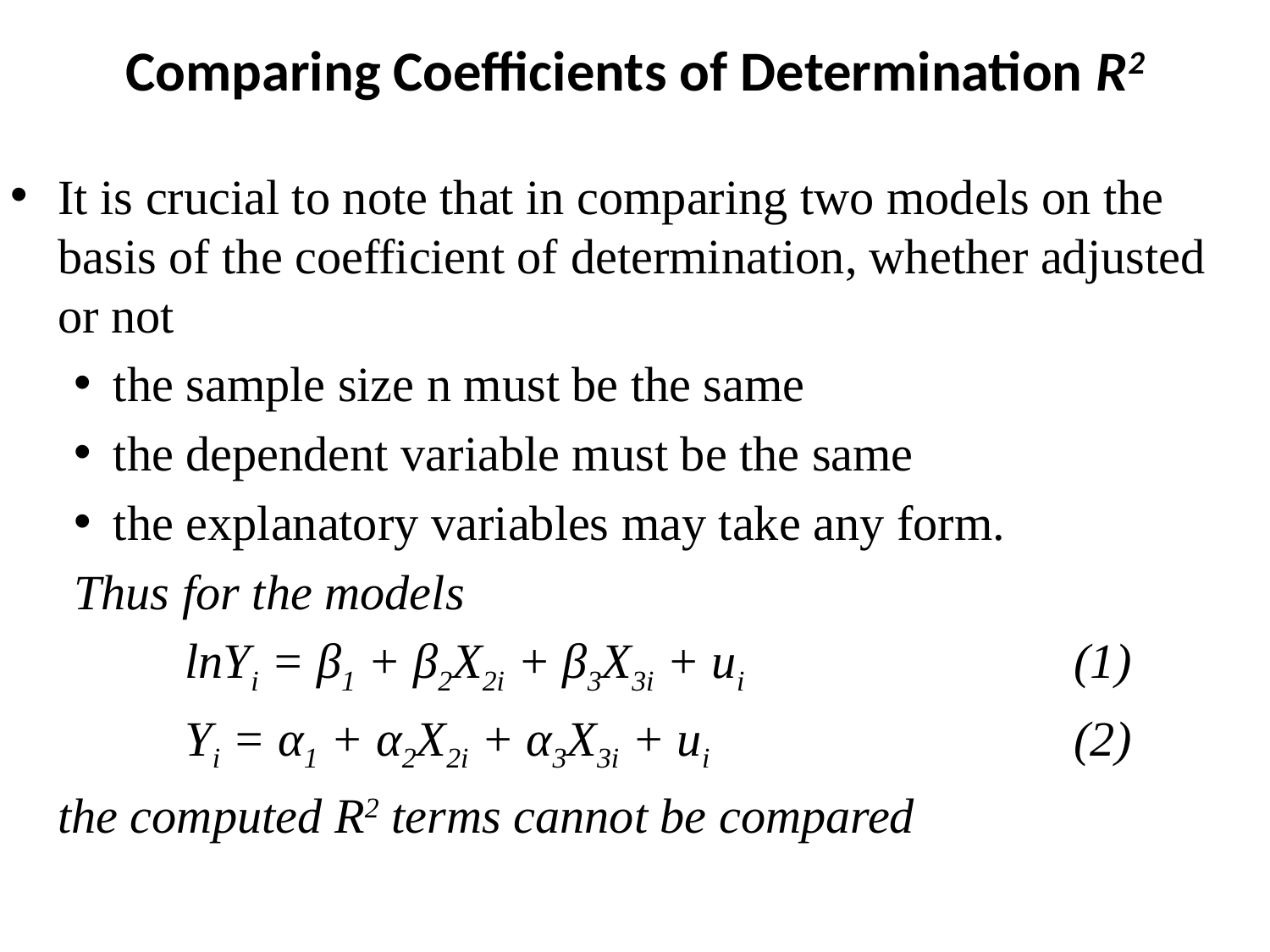

# Comparing Coefficients of Determination R2
It is crucial to note that in comparing two models on the basis of the coefficient of determination, whether adjusted or not
the sample size n must be the same
the dependent variable must be the same
the explanatory variables may take any form.
Thus for the models
		lnYi = β1 + β2X2i + β3X3i + ui 			(1)
		Yi = α1 + α2X2i + α3X3i + ui 			(2)
	the computed R2 terms cannot be compared